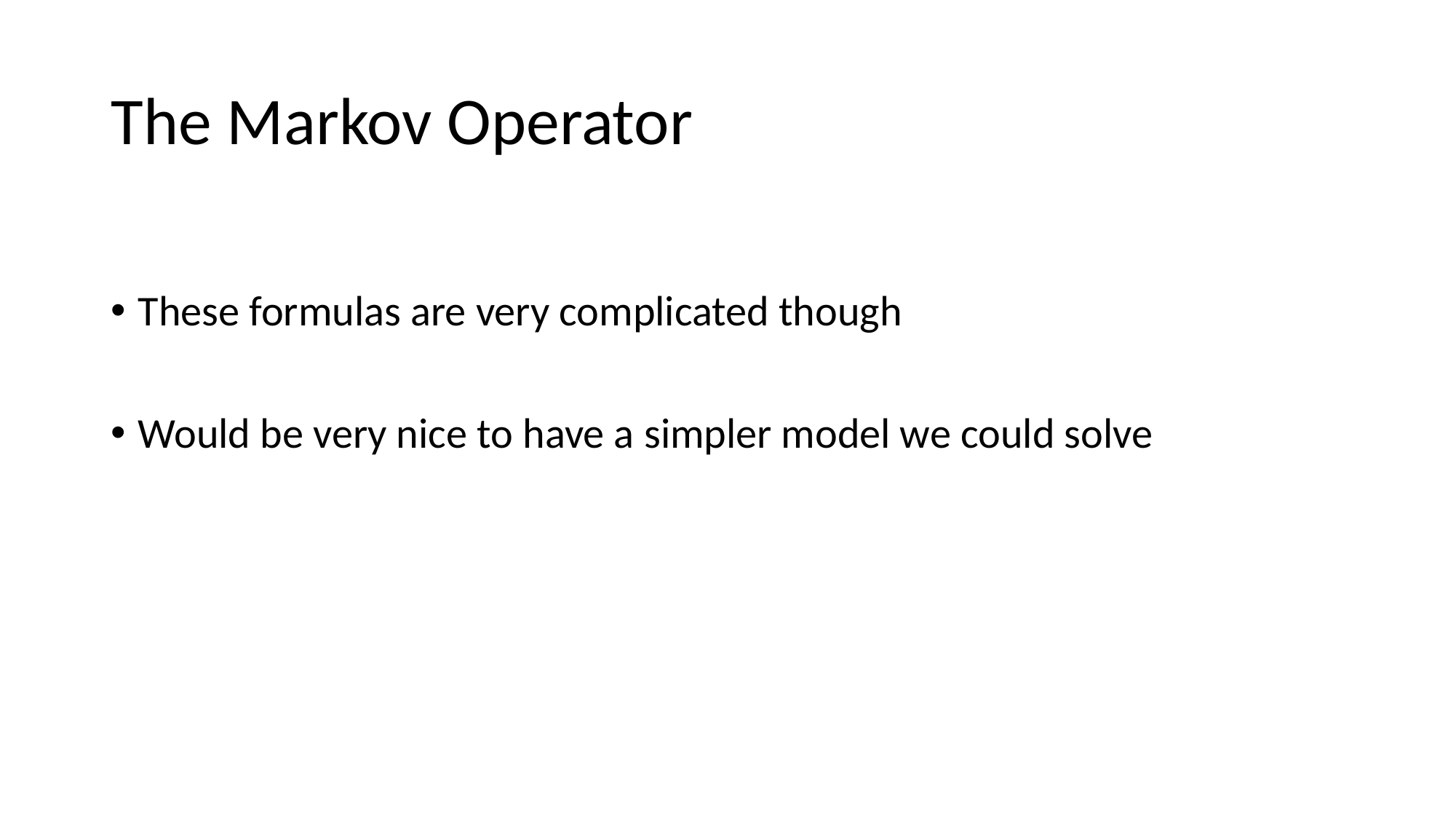

# The Markov Operator

These formulas are very complicated though

Would be very nice to have a simpler model we could solve